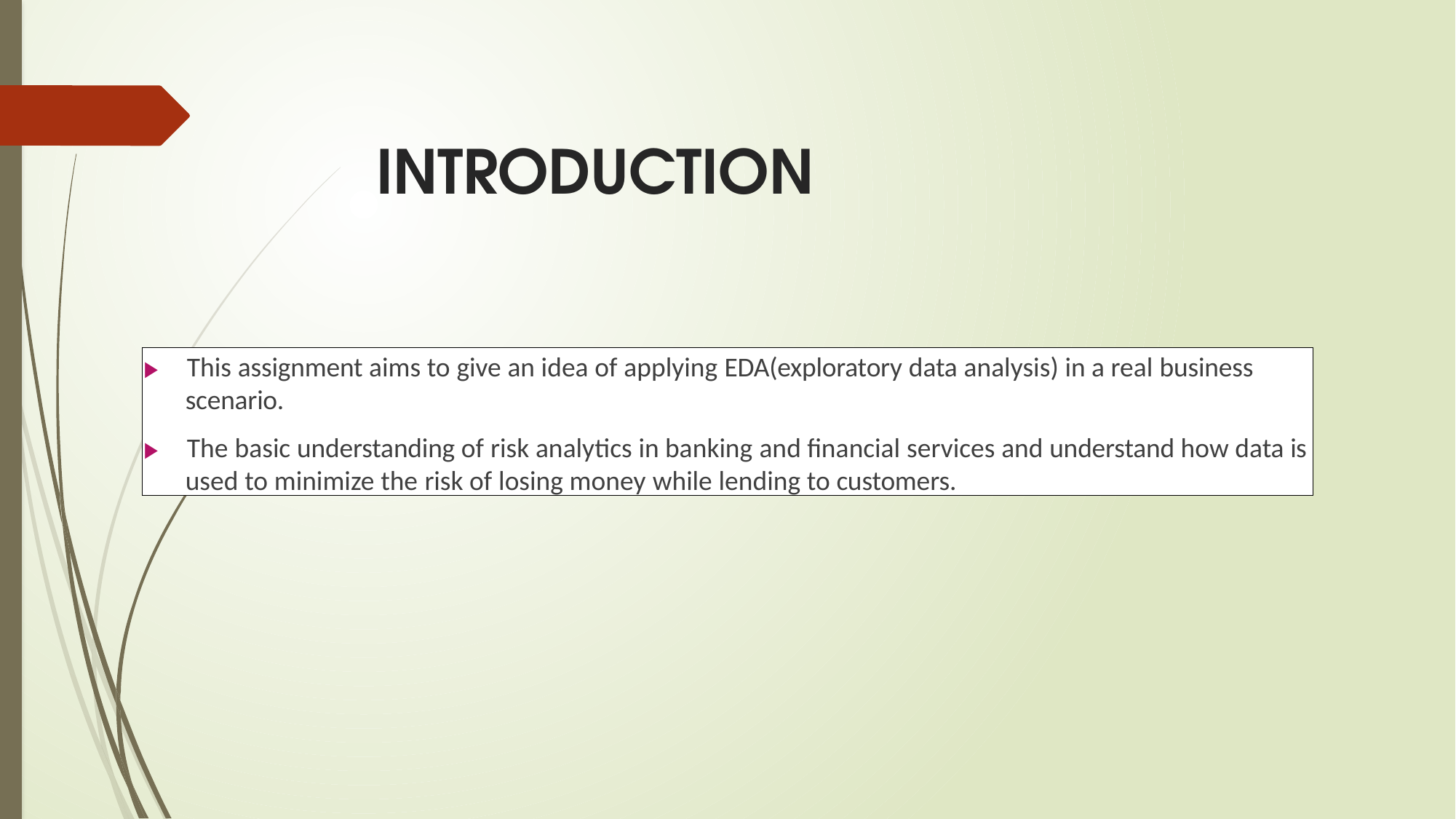

# INTRODUCTION
▶	This assignment aims to give an idea of applying EDA(exploratory data analysis) in a real business
scenario.
▶	The basic understanding of risk analytics in banking and financial services and understand how data is
used to minimize the risk of losing money while lending to customers.